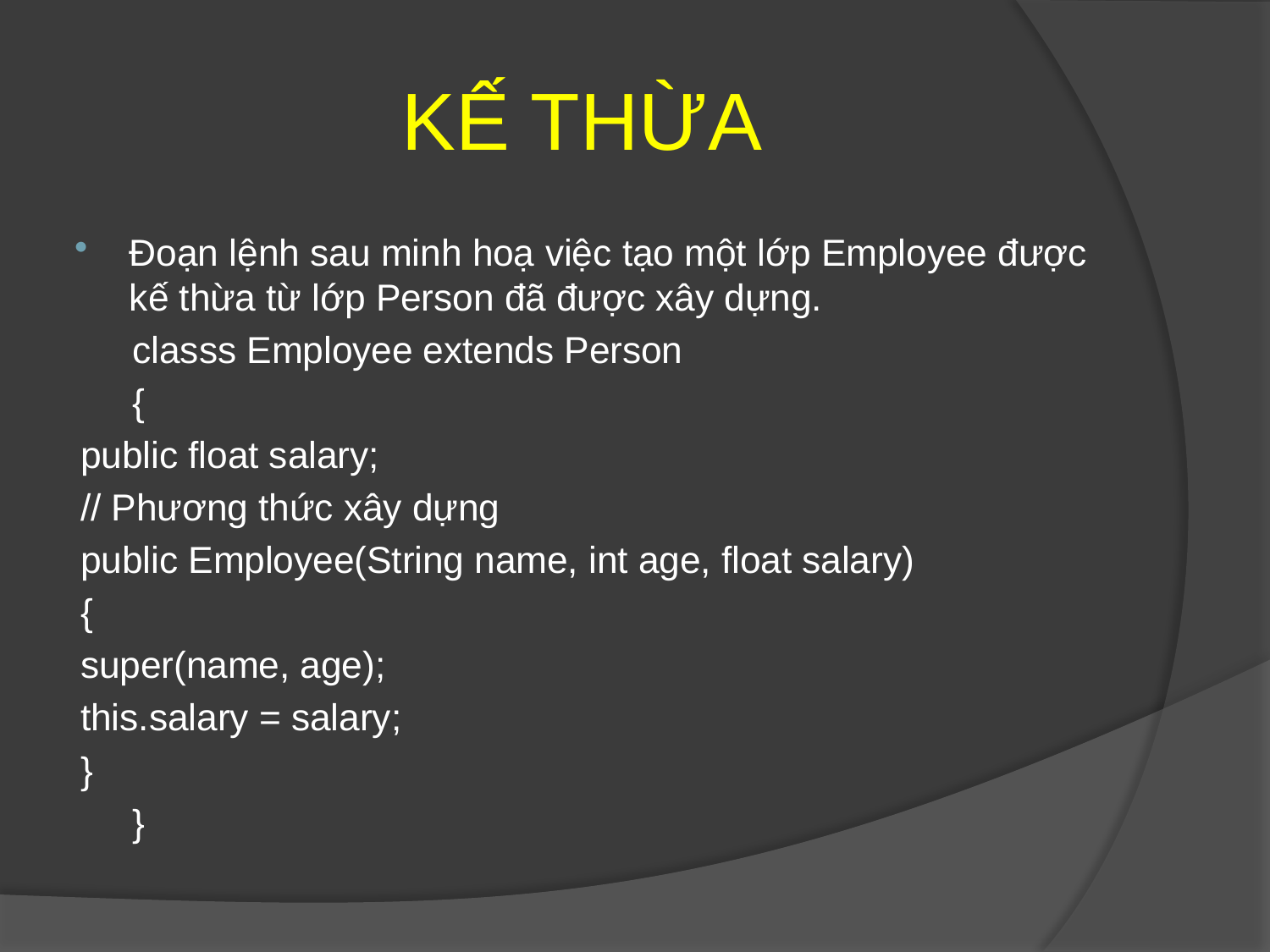

# KẾ THỪA
Đoạn lệnh sau minh hoạ việc tạo một lớp Employee được kế thừa từ lớp Person đã được xây dựng.
     classs Employee extends Person
     {
	public float salary;
	// Phương thức xây dựng
	public Employee(String name, int age, float salary)
	{
		super(name, age);
		this.salary = salary;
	}
     }